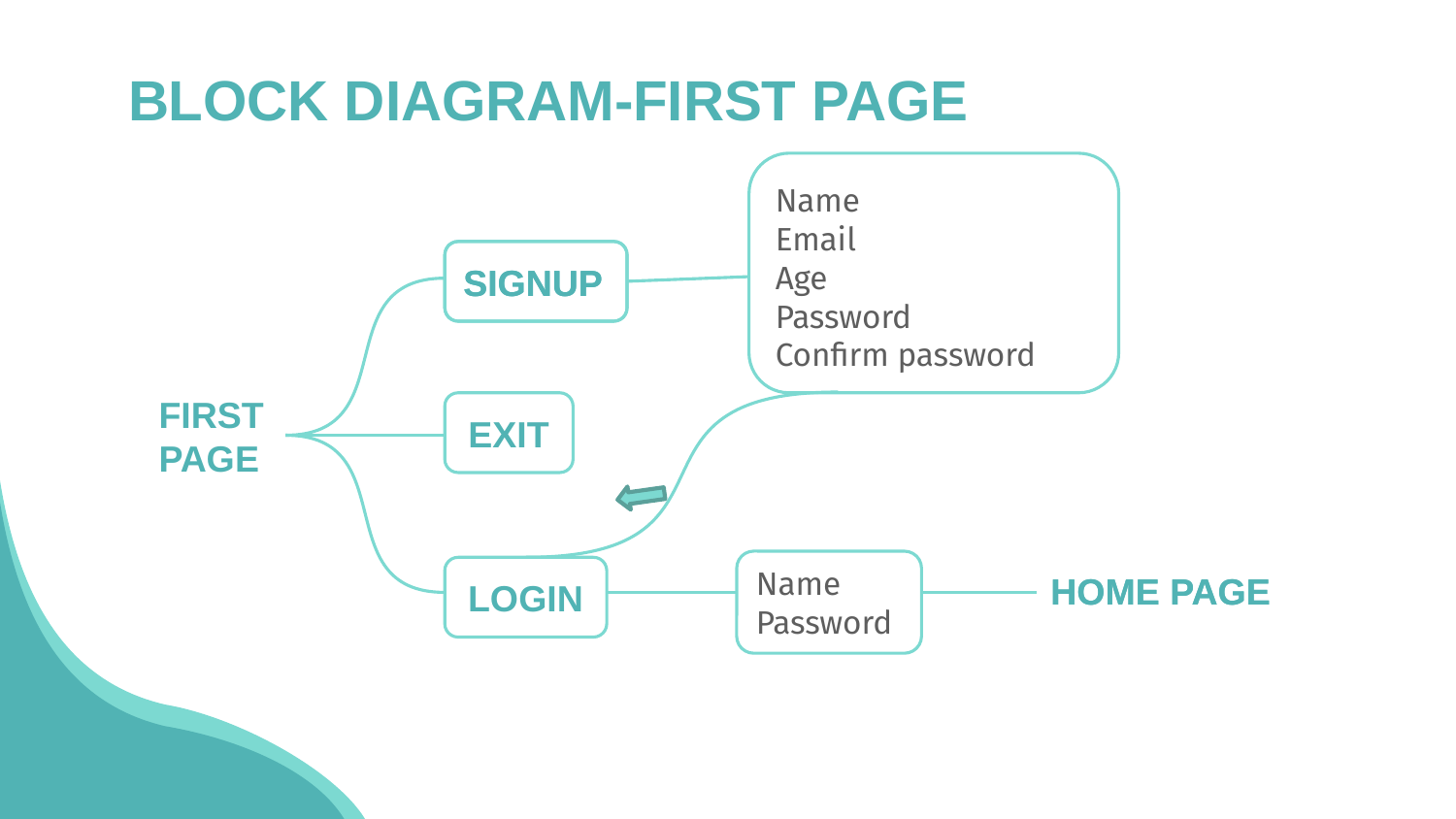

# BLOCK DIAGRAM-FIRST PAGE
Name
Email
Age
Password
Confirm password

SIGNUP
SIGNUP
FIRST PAGE
EXIT

Name
Password
HOME PAGE
HOME PAGE
LOGIN